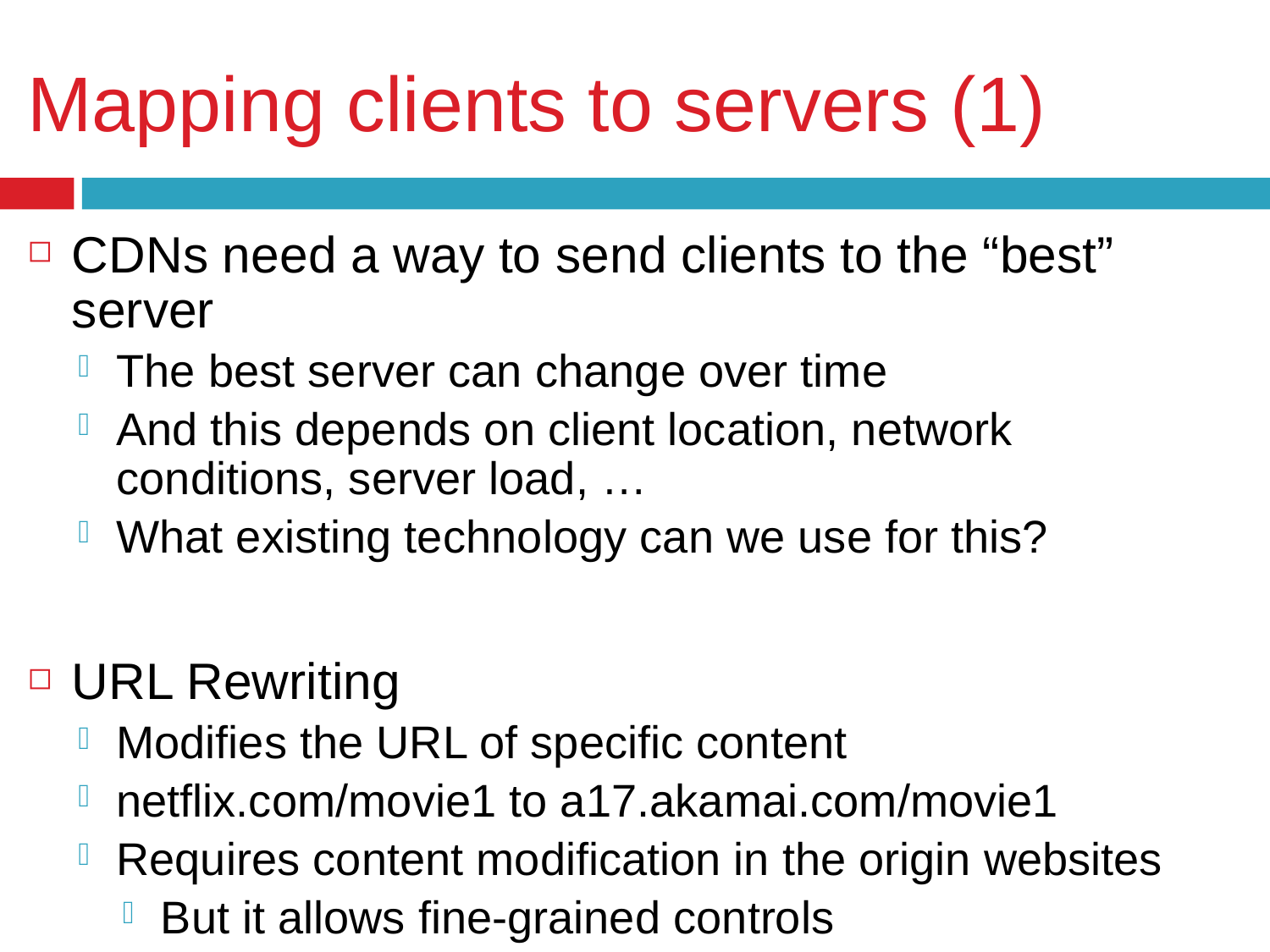

# Mapping clients to servers (1)
19
CDNs need a way to send clients to the “best” server
The best server can change over time
And this depends on client location, network conditions, server load, …
What existing technology can we use for this?

URL Rewriting
Modifies the URL of specific content
netflix.com/movie1 to a17.akamai.com/movie1
Requires content modification in the origin websites
But it allows fine-grained controls